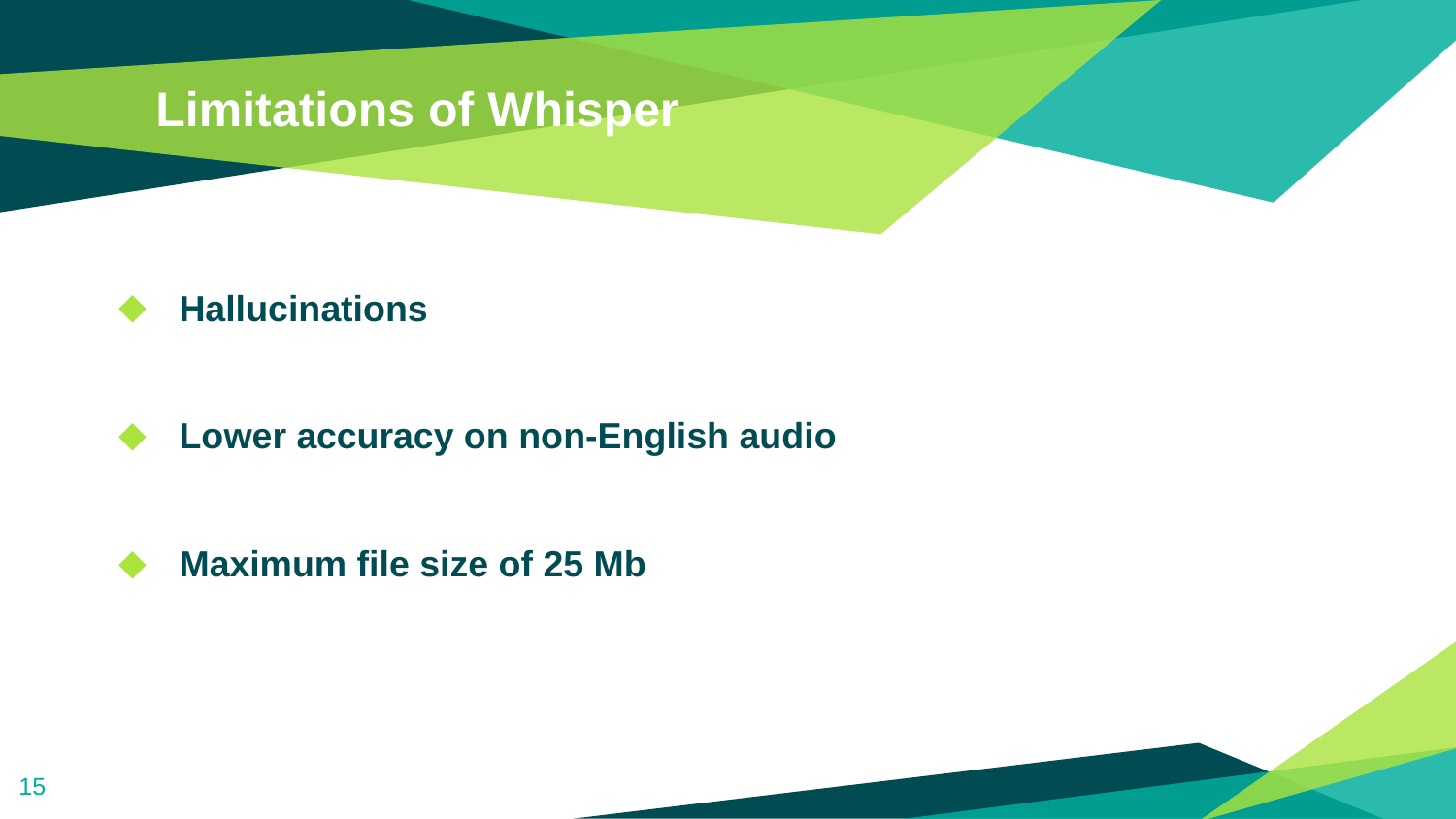

# Limitations of Whisper
Hallucinations

Lower accuracy on non-English audio

Maximum file size of 25 Mb
15